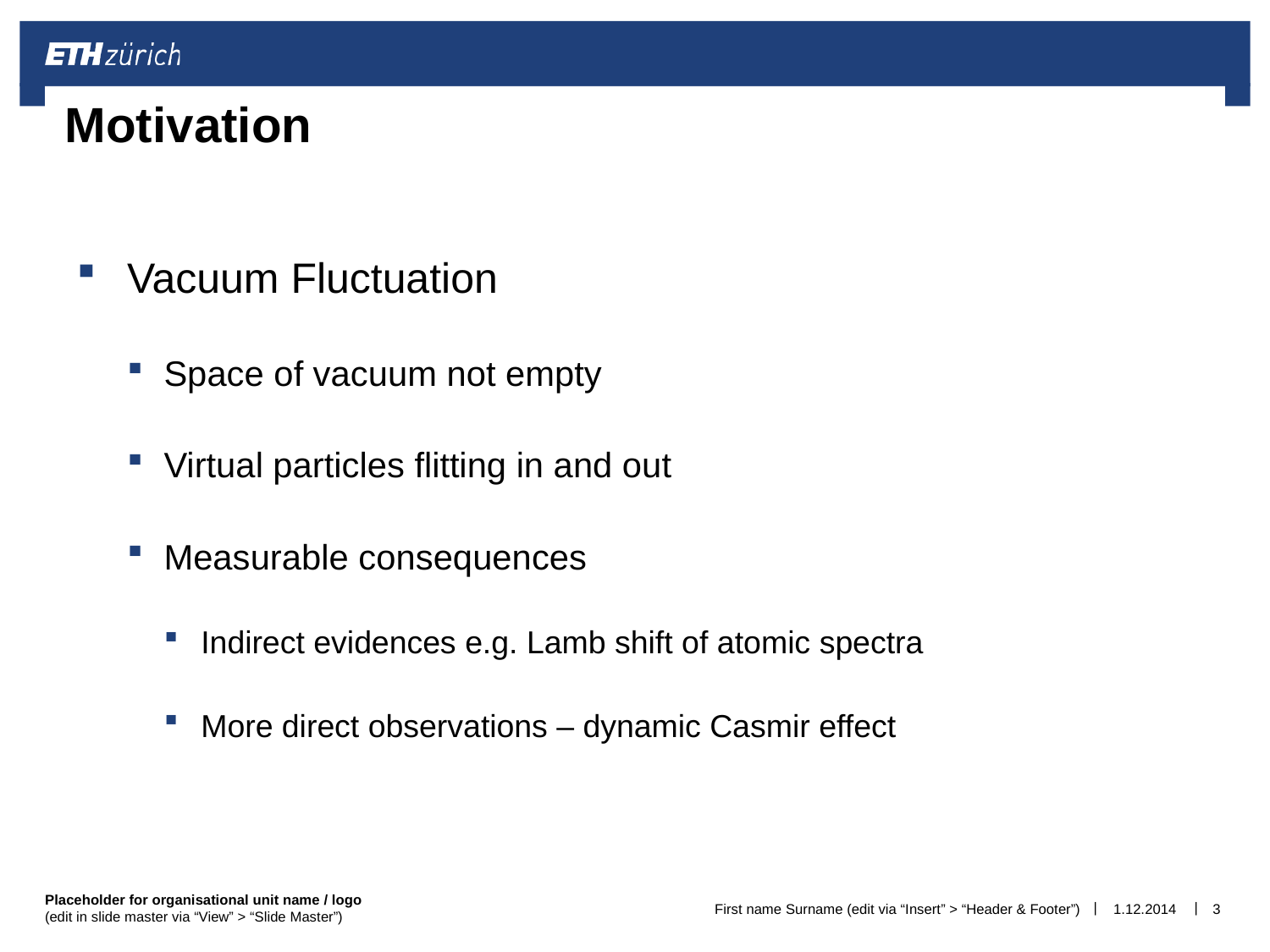

# Motivation
Vacuum Fluctuation
Space of vacuum not empty
Virtual particles flitting in and out
Measurable consequences
Indirect evidences e.g. Lamb shift of atomic spectra
More direct observations – dynamic Casmir effect

First name Surname (edit via “Insert” > “Header & Footer”)
1.12.2014
3